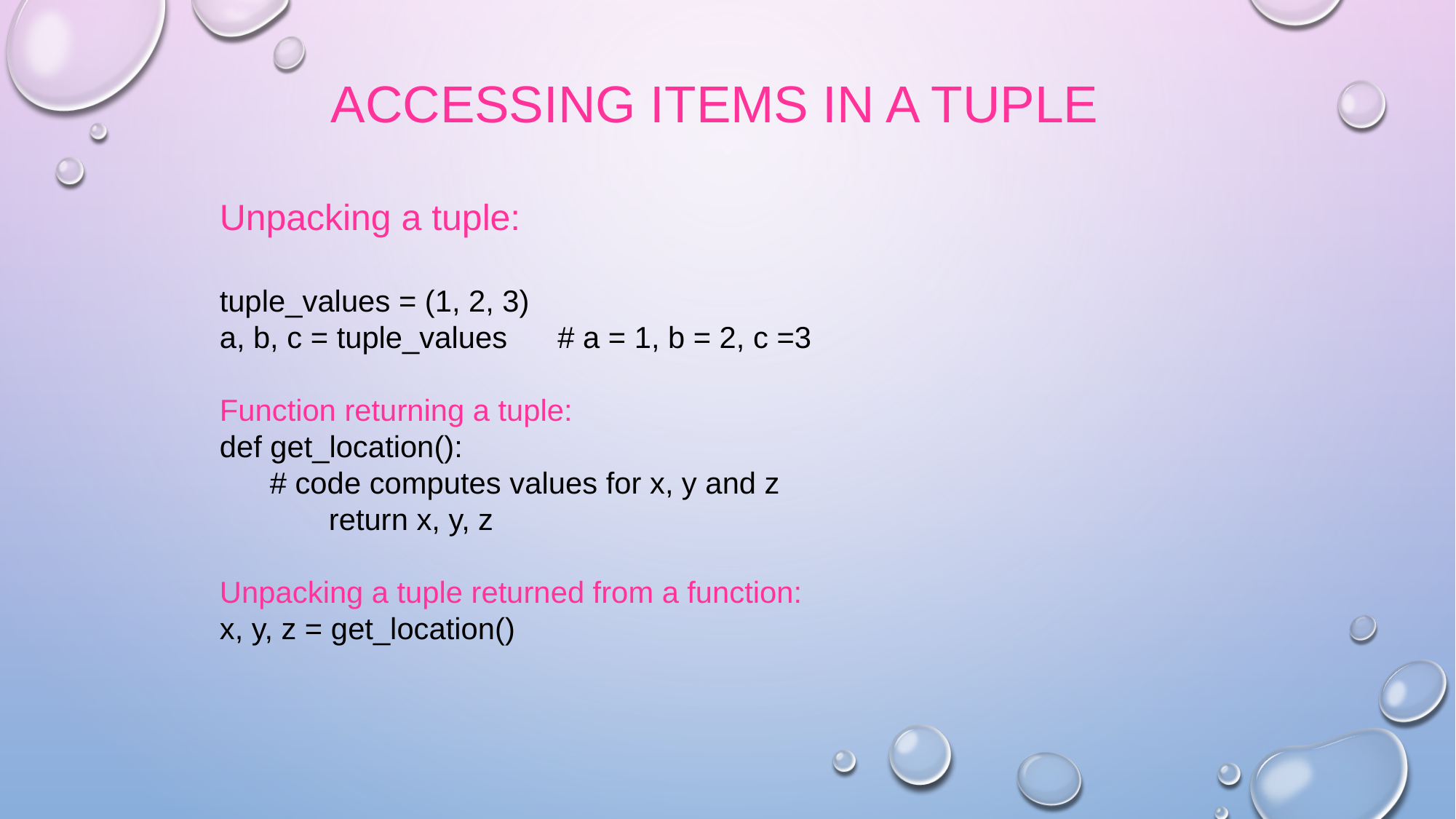

# Accessing items in a tuple
Unpacking a tuple:

tuple_values = (1, 2, 3)
a, b, c = tuple_values      # a = 1, b = 2, c =3

Function returning a tuple:
def get_location():
      # code computes values for x, y and z
	return x, y, z

Unpacking a tuple returned from a function:
x, y, z = get_location()